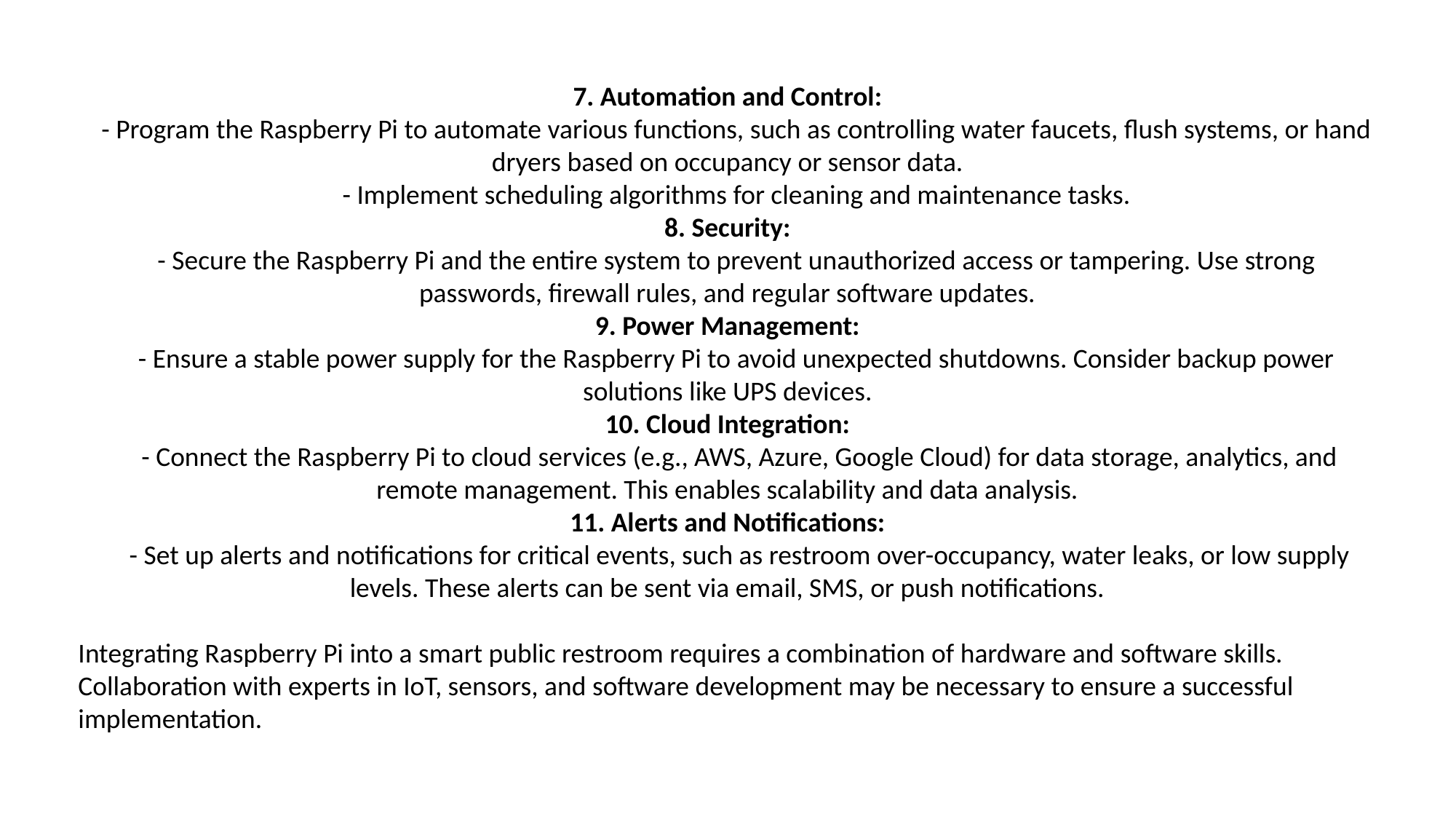

7. Automation and Control:
   - Program the Raspberry Pi to automate various functions, such as controlling water faucets, flush systems, or hand dryers based on occupancy or sensor data.
   - Implement scheduling algorithms for cleaning and maintenance tasks.
8. Security:
   - Secure the Raspberry Pi and the entire system to prevent unauthorized access or tampering. Use strong passwords, firewall rules, and regular software updates.
9. Power Management:
   - Ensure a stable power supply for the Raspberry Pi to avoid unexpected shutdowns. Consider backup power solutions like UPS devices.
10. Cloud Integration:
    - Connect the Raspberry Pi to cloud services (e.g., AWS, Azure, Google Cloud) for data storage, analytics, and remote management. This enables scalability and data analysis.
11. Alerts and Notifications:
    - Set up alerts and notifications for critical events, such as restroom over-occupancy, water leaks, or low supply levels. These alerts can be sent via email, SMS, or push notifications.

Integrating Raspberry Pi into a smart public restroom requires a combination of hardware and software skills. Collaboration with experts in IoT, sensors, and software development may be necessary to ensure a successful implementation.